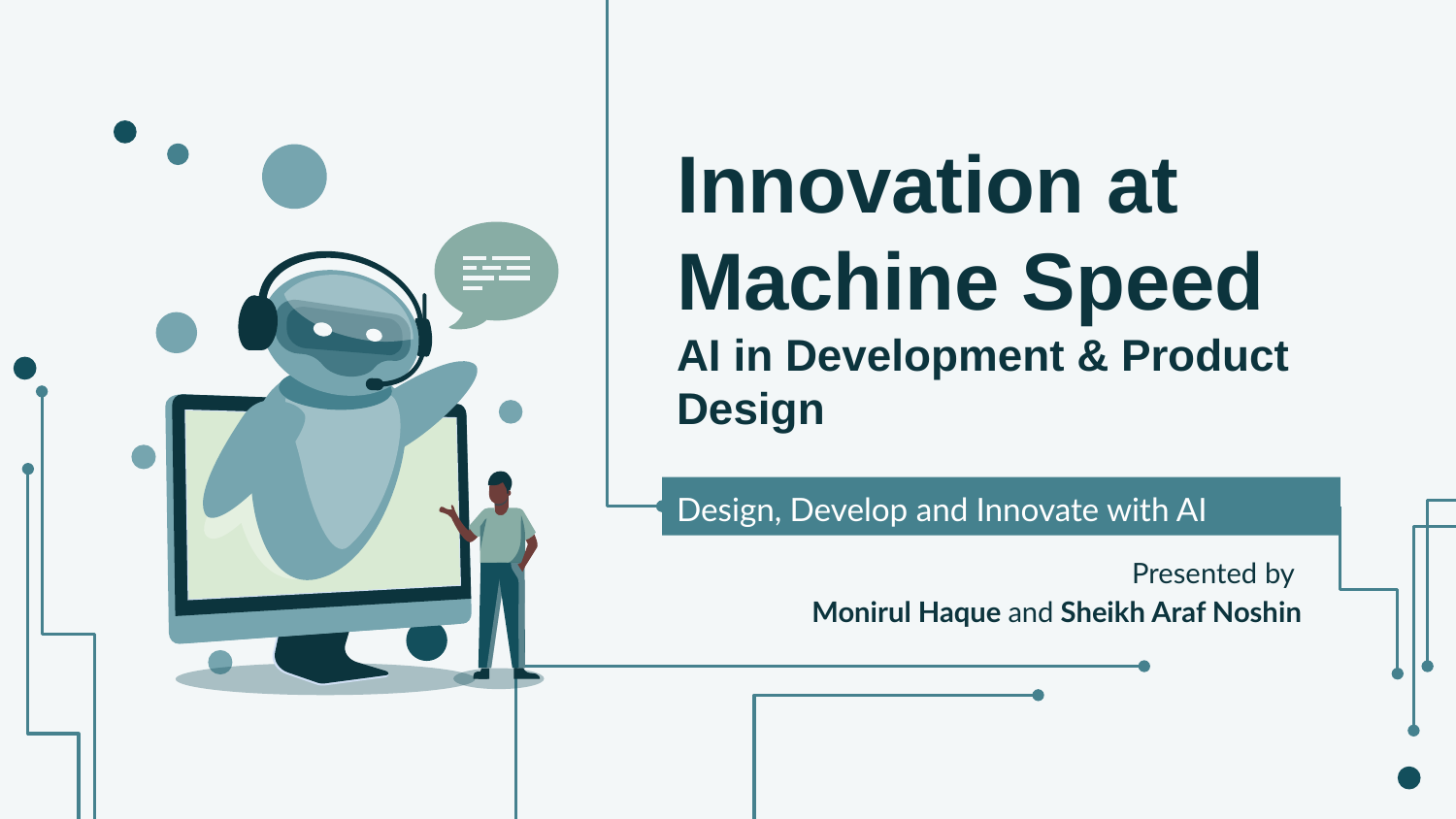

# Innovation at Machine Speed
AI in Development & Product Design
Design, Develop and Innovate with AI
Presented by
Monirul Haque and Sheikh Araf Noshin